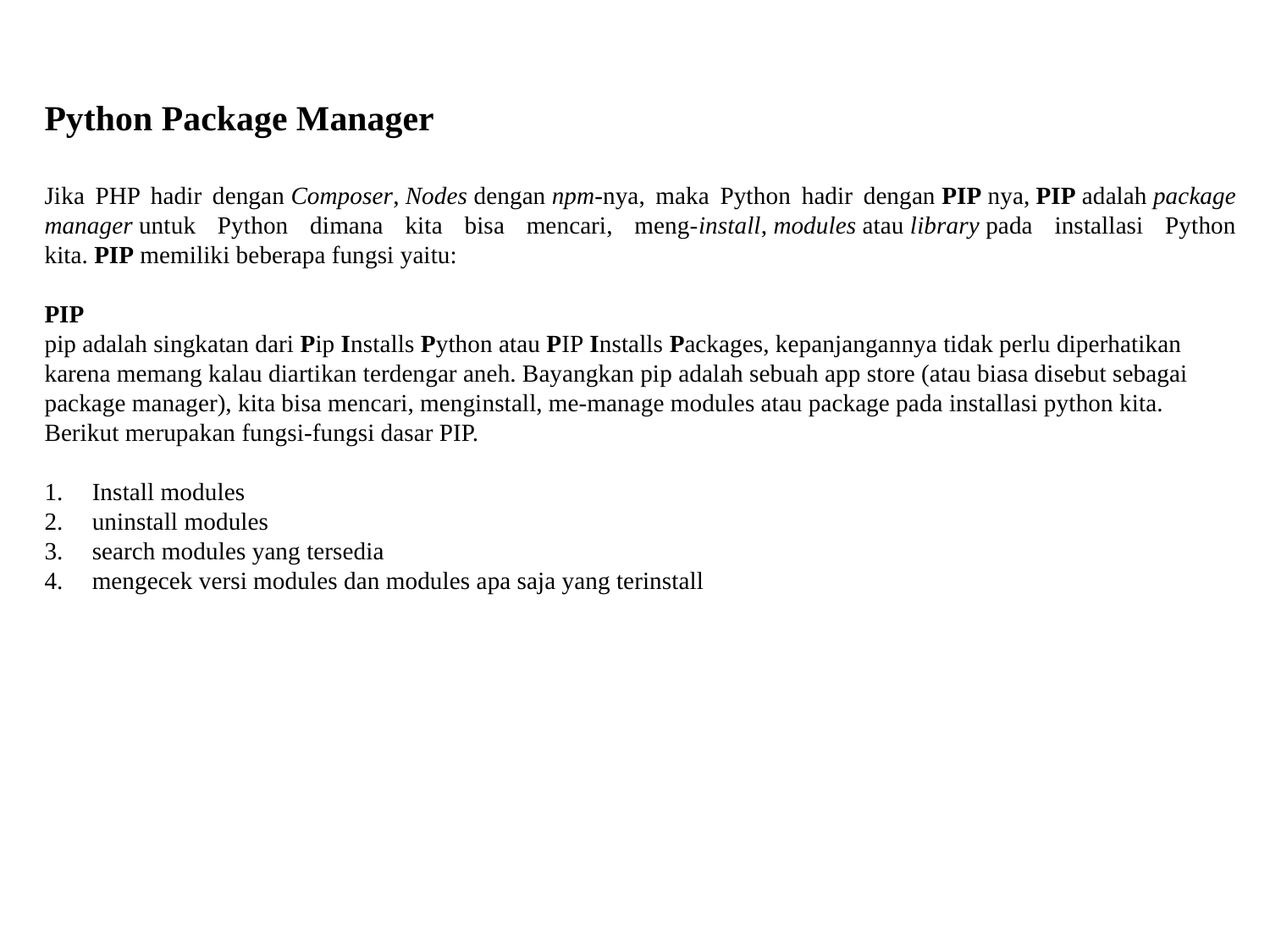

Python Package Manager

Jika PHP hadir dengan Composer, Nodes dengan npm-nya, maka Python hadir dengan PIP nya, PIP adalah package manager untuk Python dimana kita bisa mencari, meng-install, modules atau library pada installasi Python kita. PIP memiliki beberapa fungsi yaitu:

PIP
pip adalah singkatan dari Pip Installs Python atau PIP Installs Packages, kepanjangannya tidak perlu diperhatikan karena memang kalau diartikan terdengar aneh. Bayangkan pip adalah sebuah app store (atau biasa disebut sebagai package manager), kita bisa mencari, menginstall, me-manage modules atau package pada installasi python kita. Berikut merupakan fungsi-fungsi dasar PIP.

Install modules
uninstall modules
search modules yang tersedia
mengecek versi modules dan modules apa saja yang terinstall